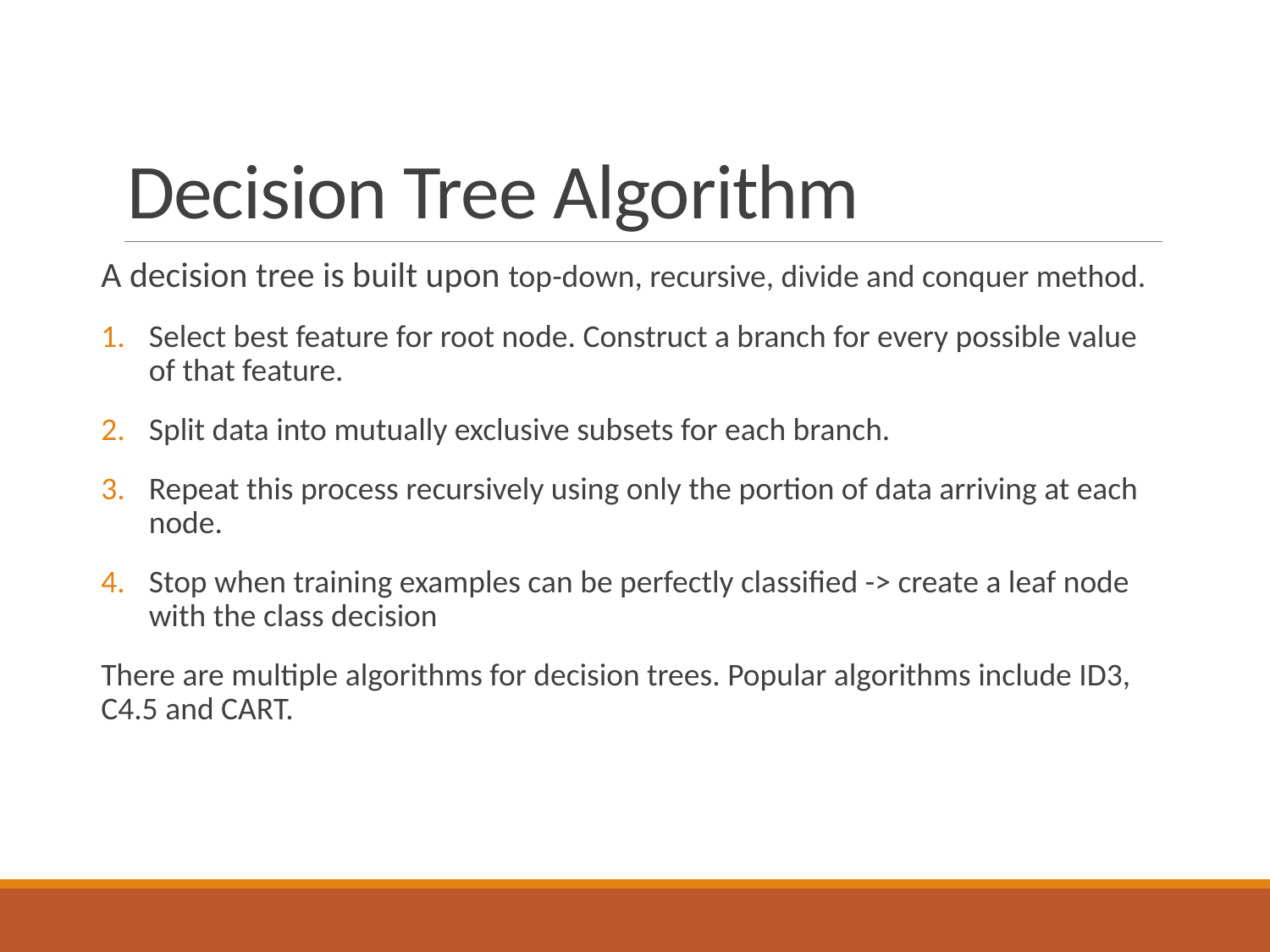

# Decision Tree Algorithm
A decision tree is built upon top-down, recursive, divide and conquer method.
Select best feature for root node. Construct a branch for every possible value of that feature.
Split data into mutually exclusive subsets for each branch.
Repeat this process recursively using only the portion of data arriving at each node.
Stop when training examples can be perfectly classified -> create a leaf node with the class decision
There are multiple algorithms for decision trees. Popular algorithms include ID3, C4.5 and CART.